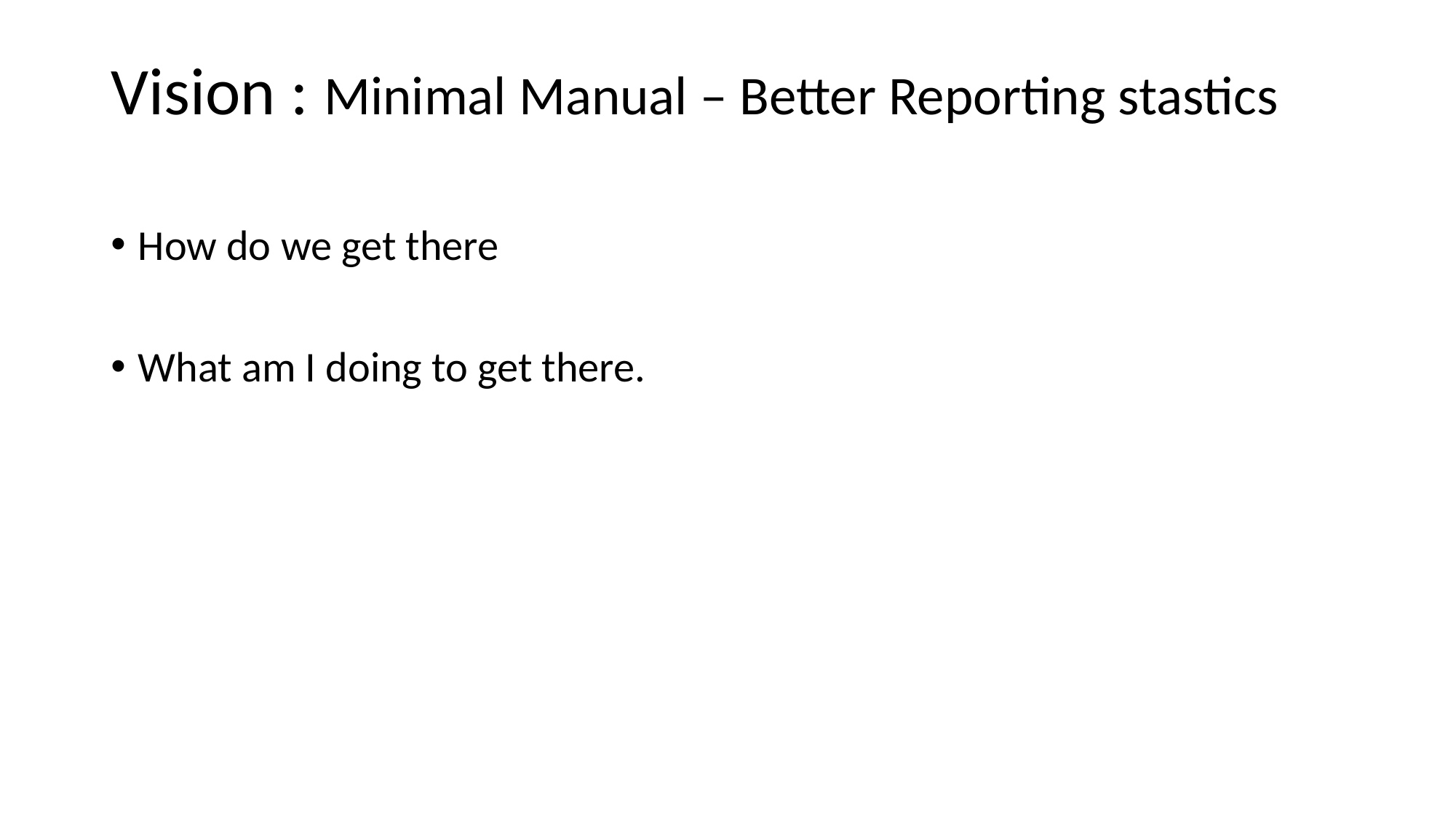

# Vision : Minimal Manual – Better Reporting stastics
How do we get there

What am I doing to get there.